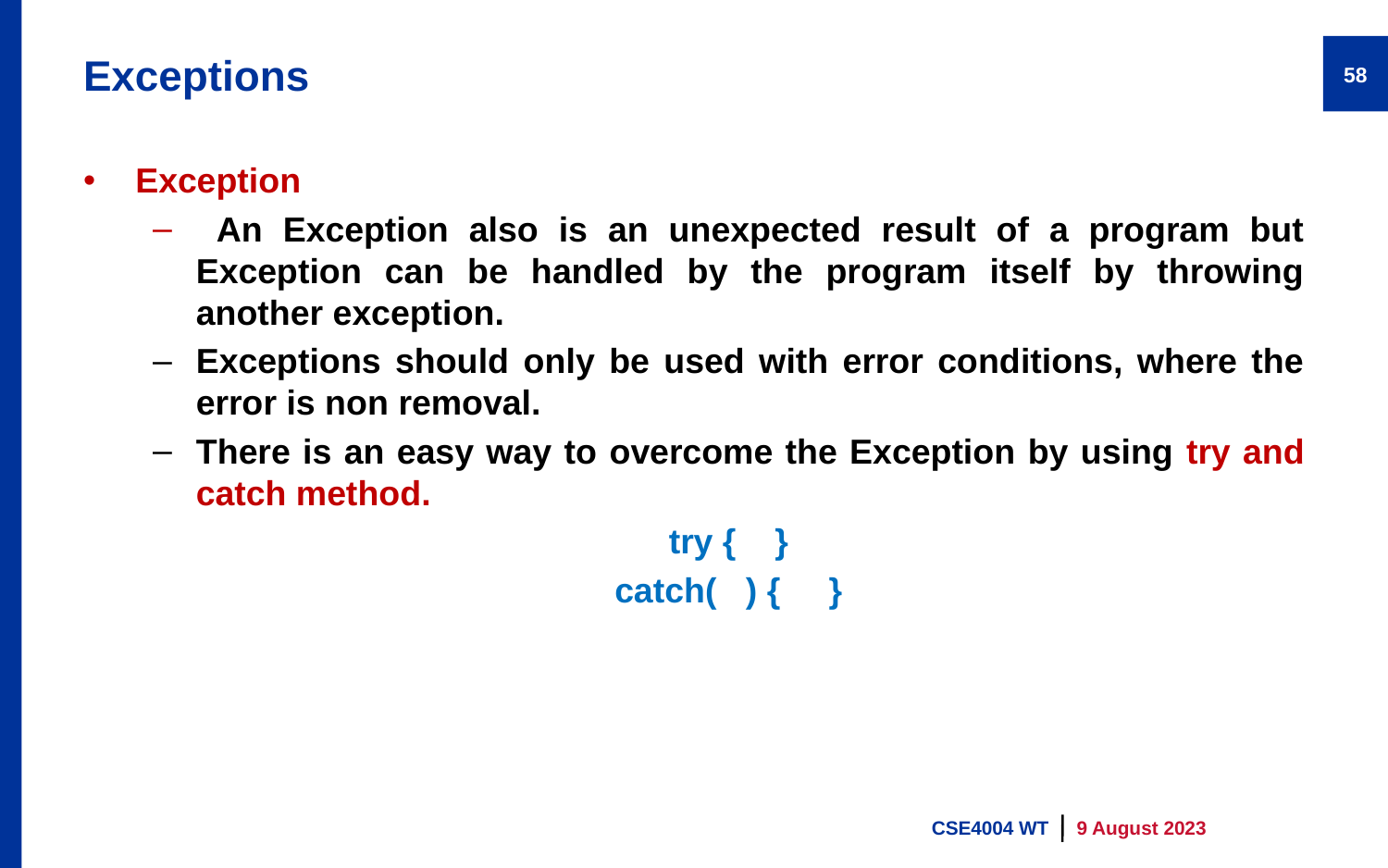

# Exceptions
58
Exception
 An Exception also is an unexpected result of a program but Exception can be handled by the program itself by throwing another exception.
Exceptions should only be used with error conditions, where the error is non removal.
There is an easy way to overcome the Exception by using try and catch method.
try {    }
catch(   ) {     }
CSE4004 WT
9 August 2023